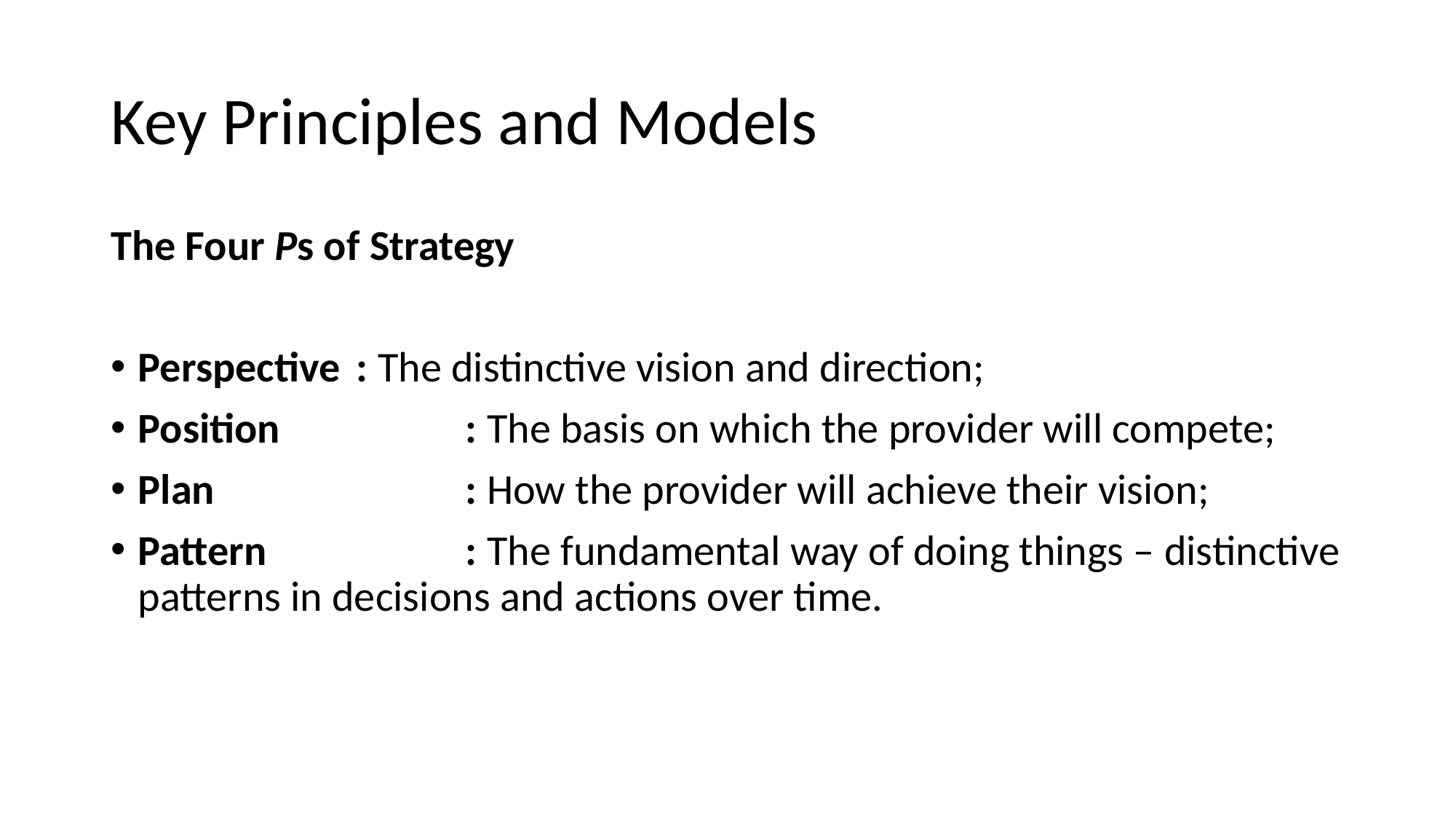

# Key Principles and Models
The Four Ps of Strategy

Perspective	: The distinctive vision and direction;
Position		: The basis on which the provider will compete;
Plan			: How the provider will achieve their vision;
Pattern		: The fundamental way of doing things – distinctive patterns in decisions and actions over time.